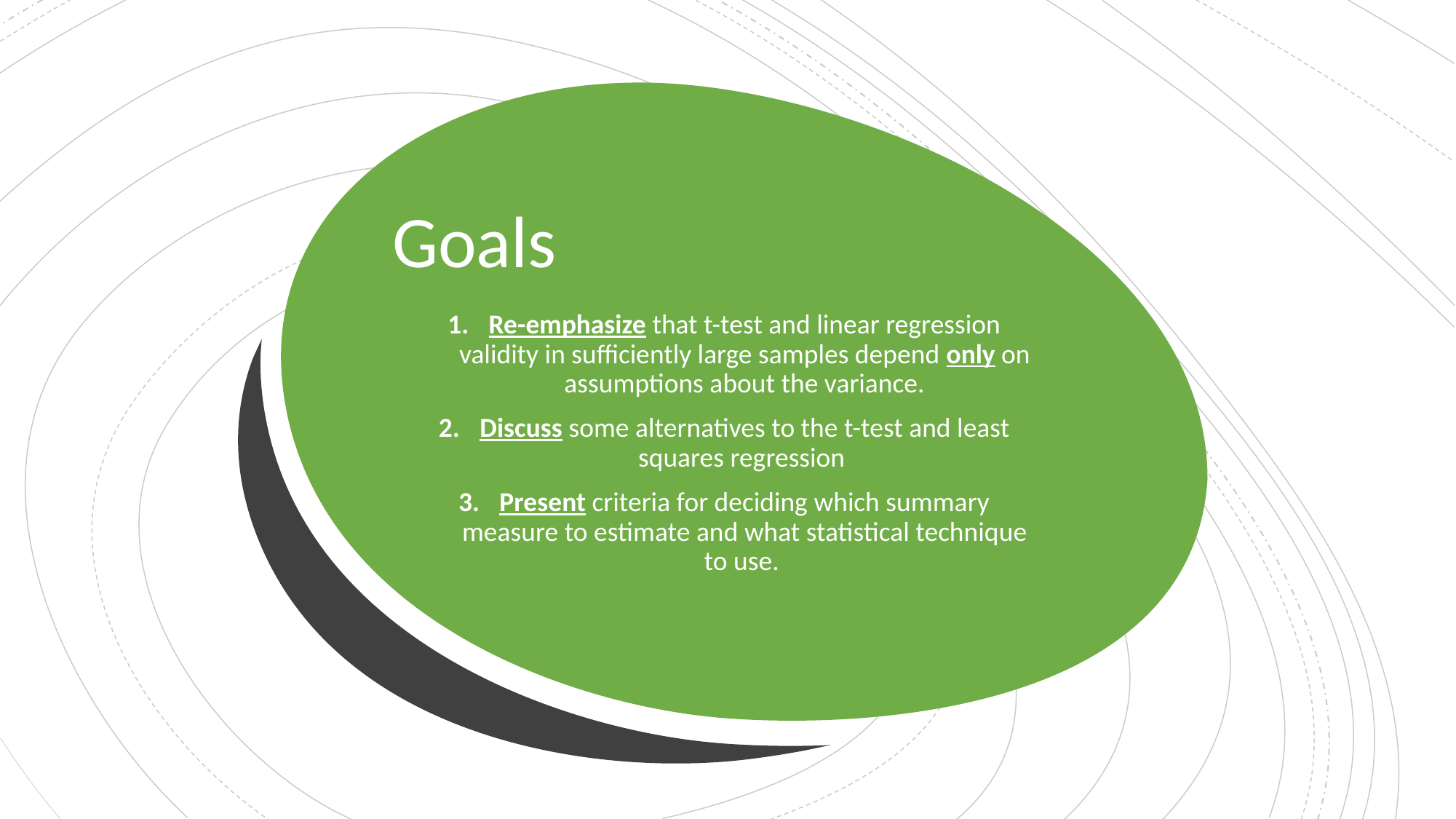

# Goals

Re-emphasize that t-test and linear regression validity in sufficiently large samples depend only on assumptions about the variance.
Discuss some alternatives to the t-test and least squares regression
Present criteria for deciding which summary measure to estimate and what statistical technique to use.